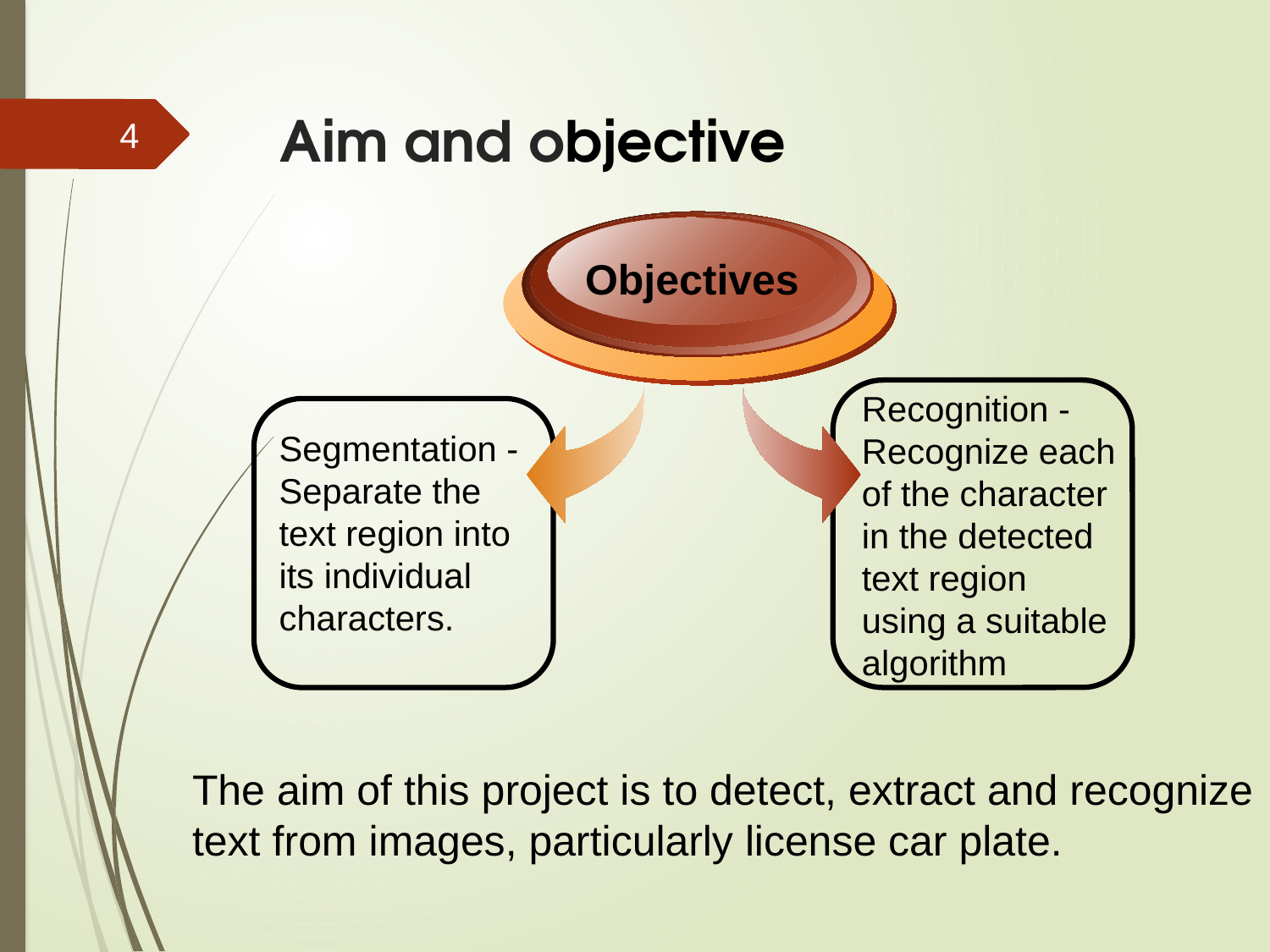

# Aim and objective
4

Objectives

Recognition -
Recognize each of the character in the detected text region using a suitable algorithm

Segmentation -
Separate the text region into its individual characters.

The aim of this project is to detect, extract and recognize text from images, particularly license car plate.